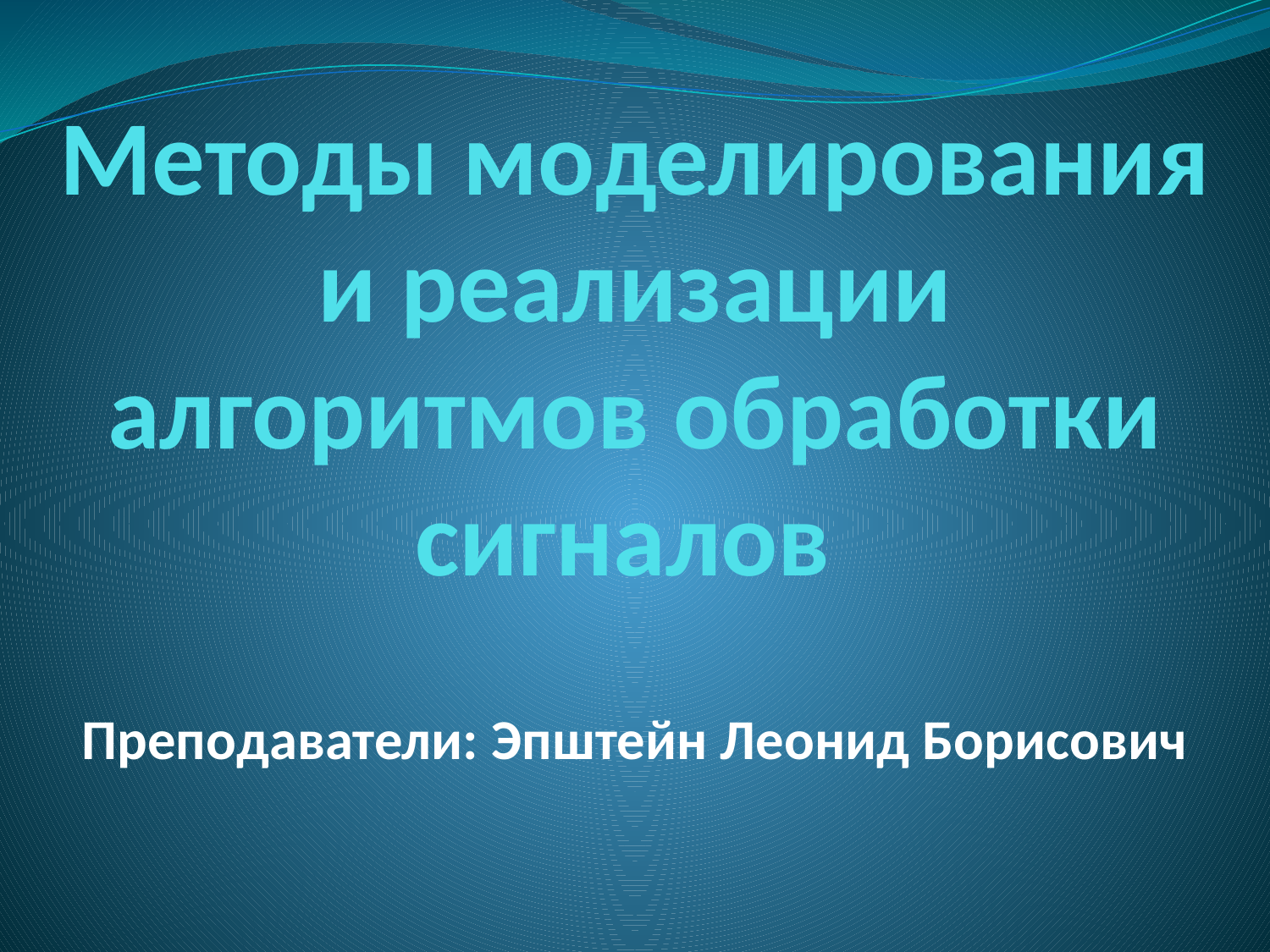

# Методы моделирования и реализации алгоритмов обработки сигналов
Преподаватели: Эпштейн Леонид Борисович